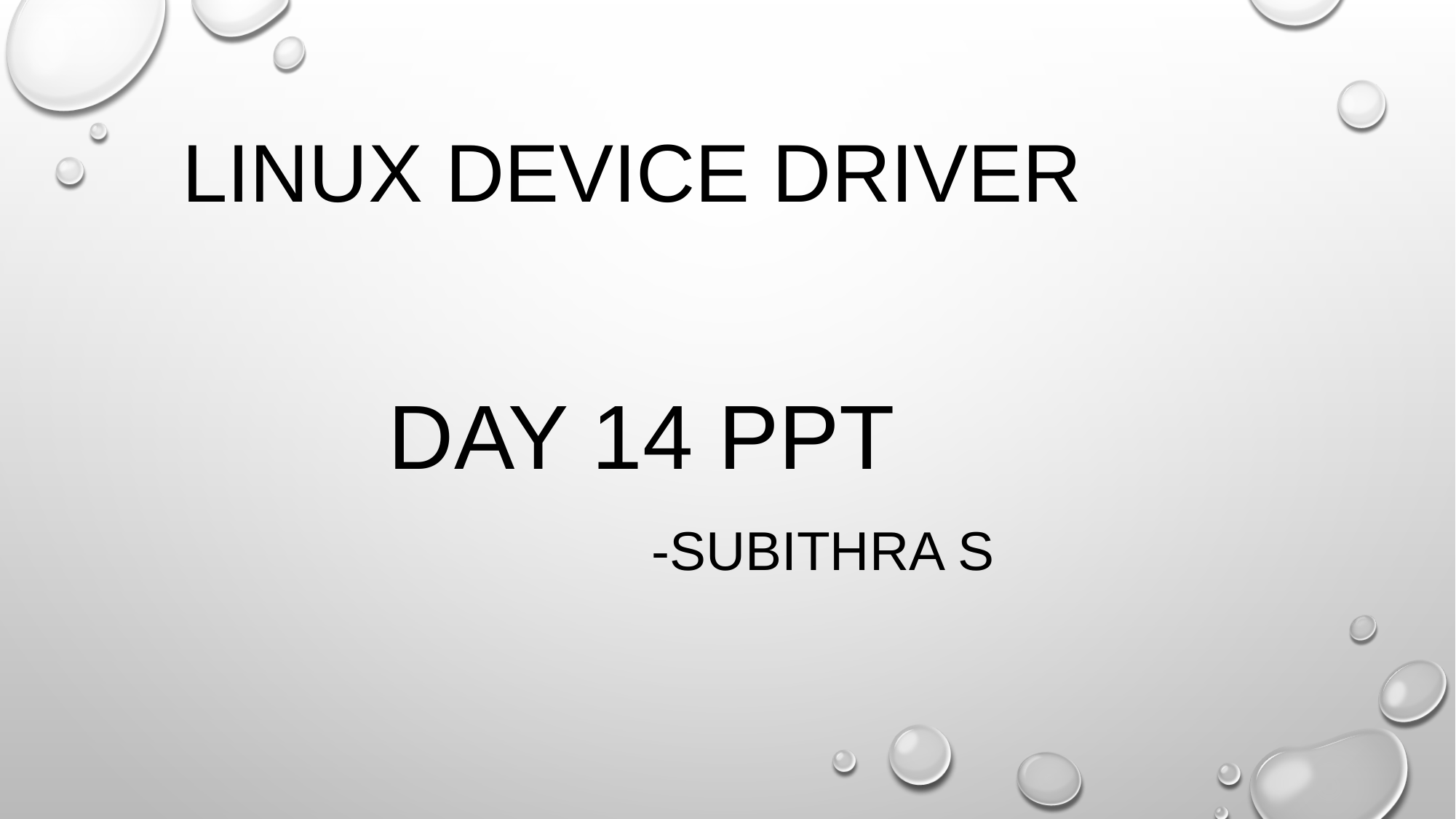

# Linux device driver
Day 14 PPT
                        -SUBITHRA s